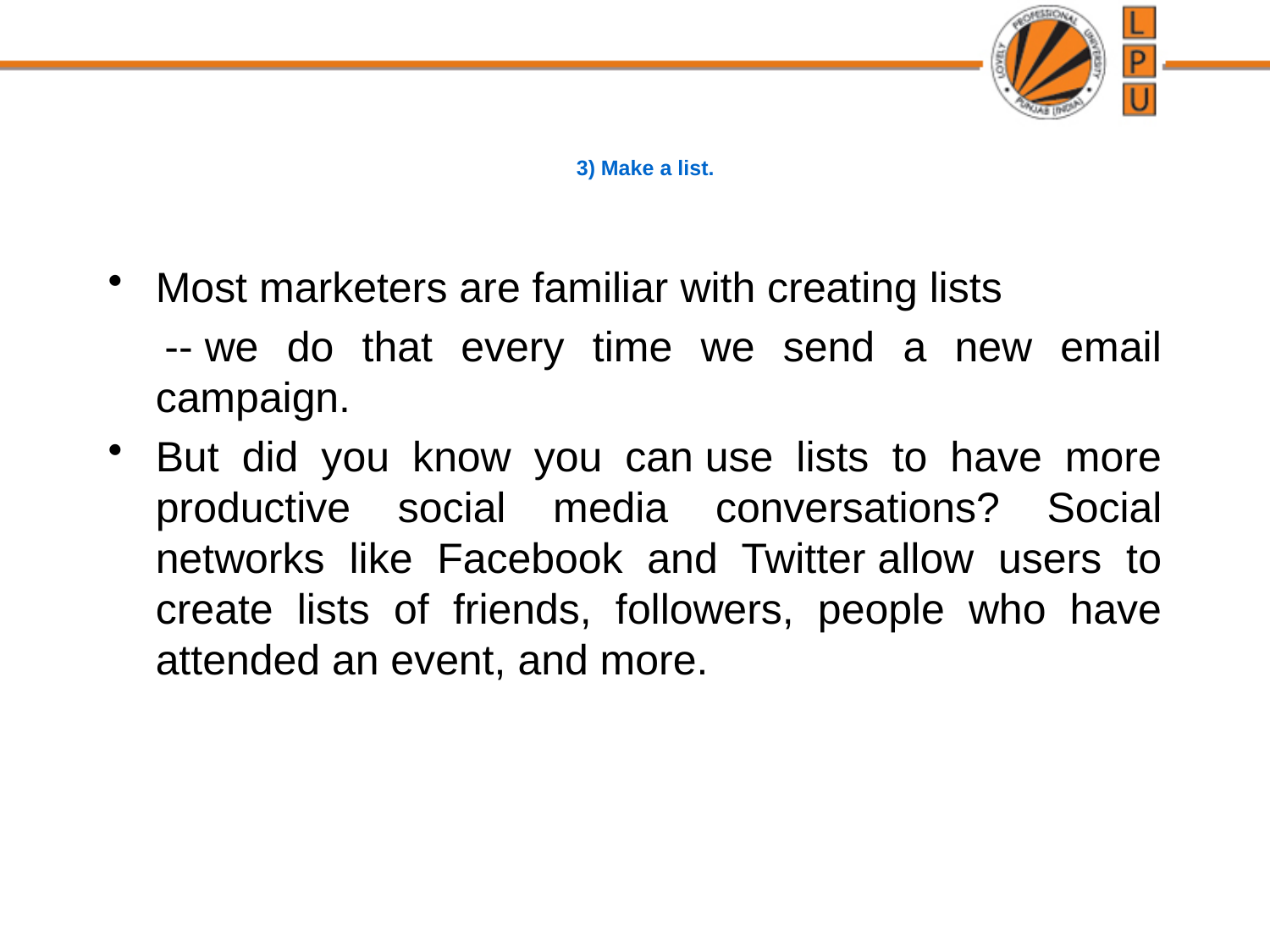

# 3) Make a list.
Most marketers are familiar with creating lists
  -- we do that every time we send a new email campaign.
But did you know you can use lists to have more productive social media conversations? Social networks like Facebook and Twitter allow users to create lists of friends, followers, people who have attended an event, and more.